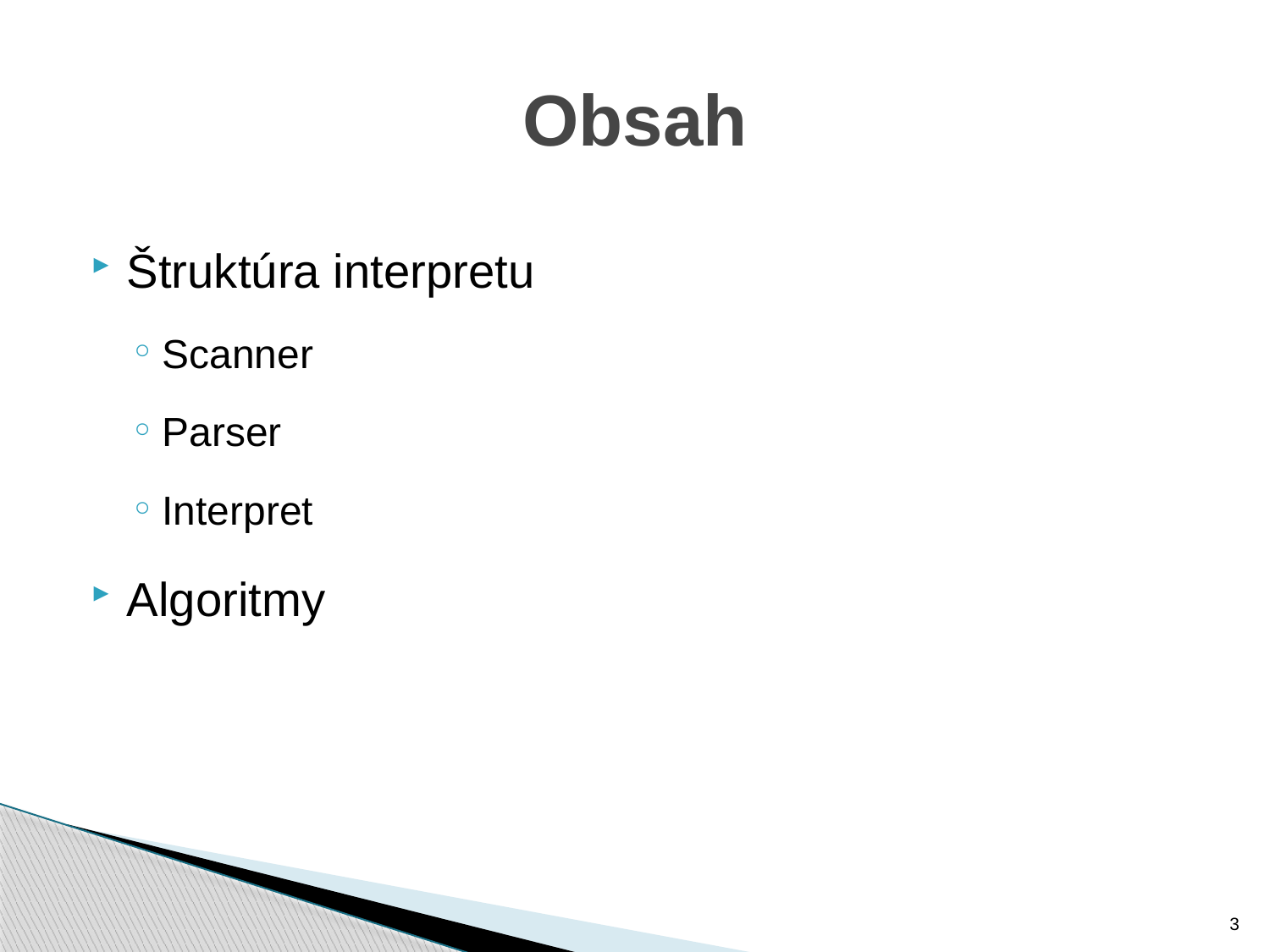

# Obsah
Štruktúra interpretu
Scanner
Parser
Interpret
Algoritmy
3